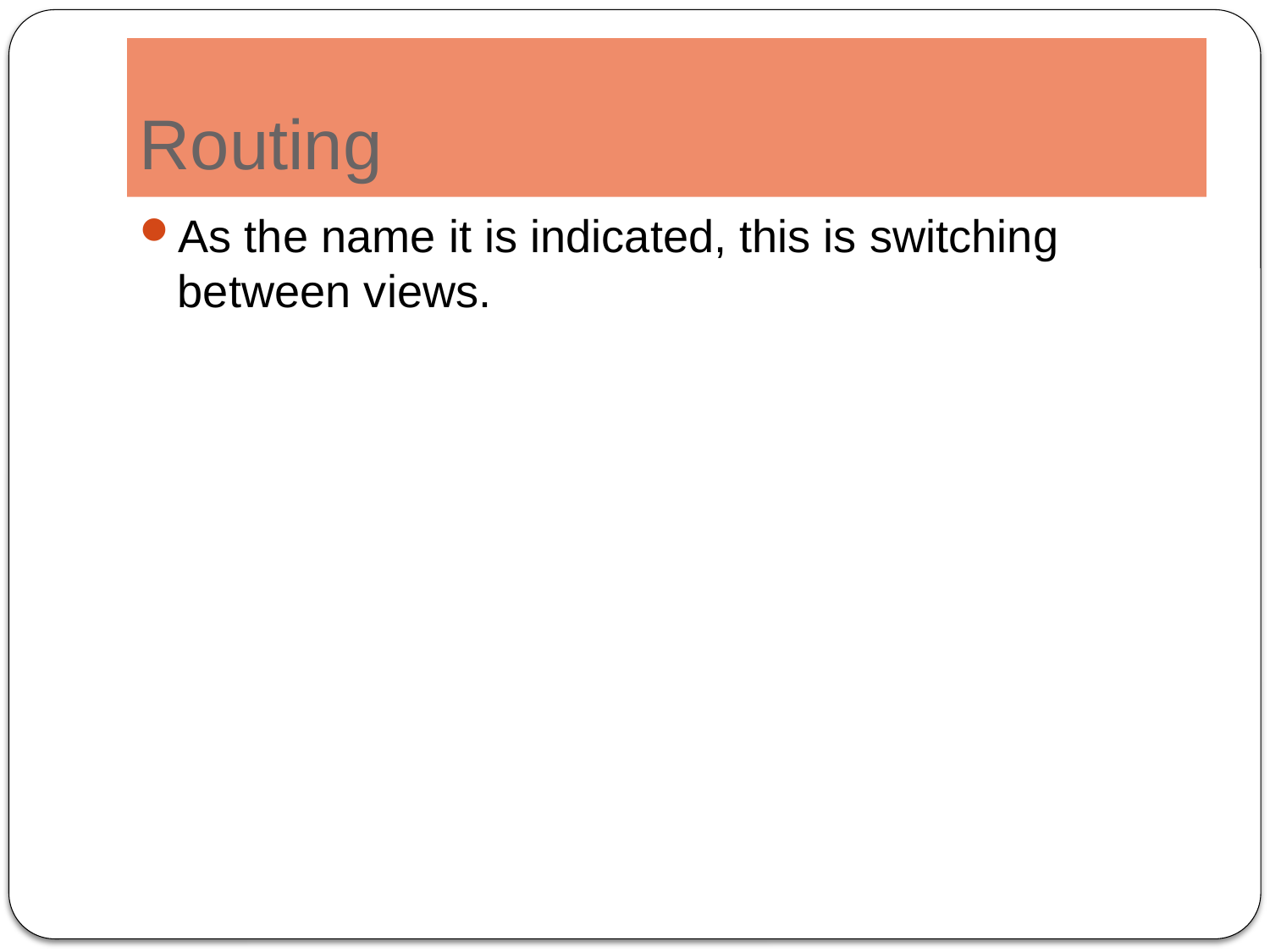

# Routing
As the name it is indicated, this is switching between views.